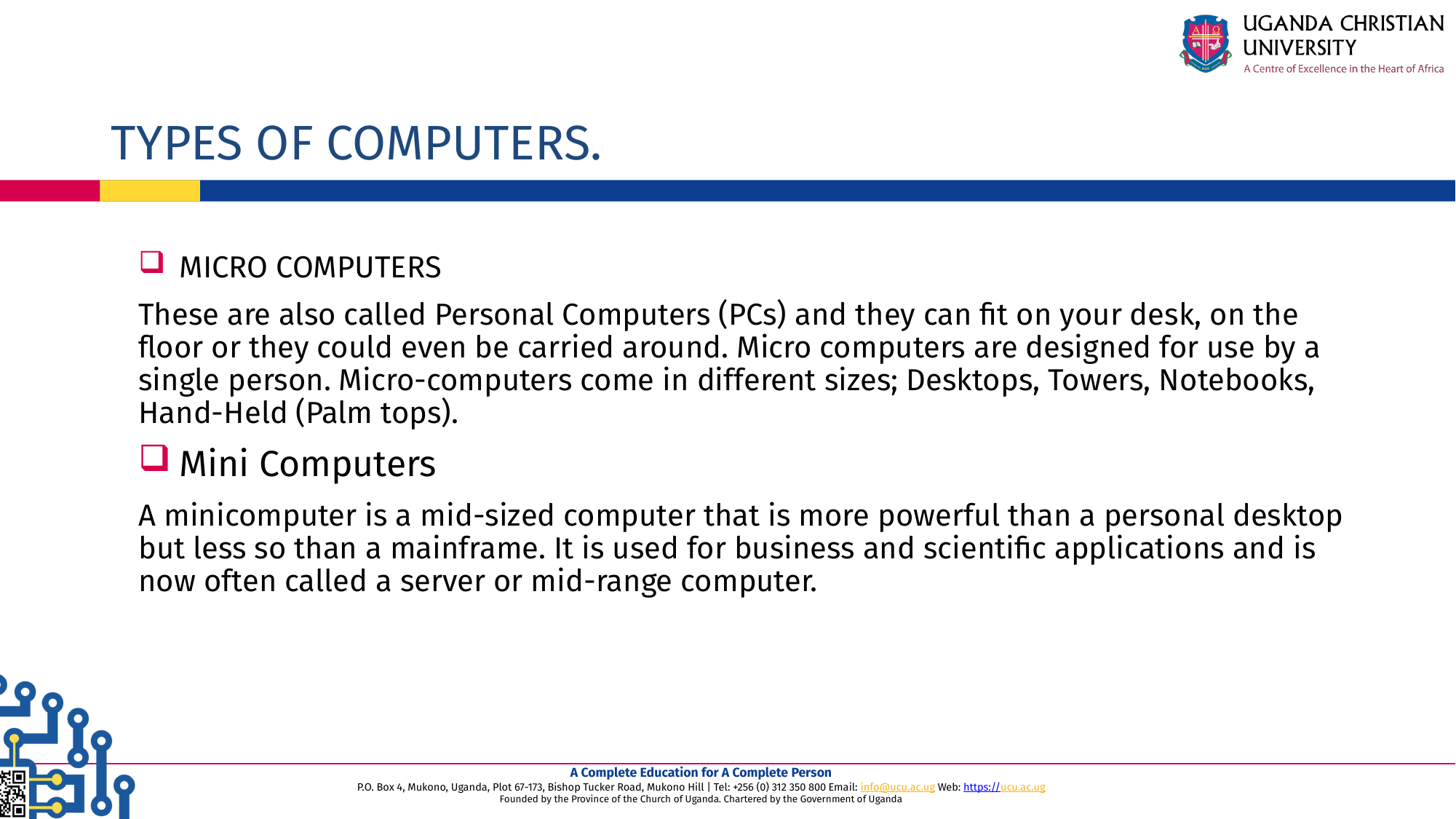

# TYPES OF COMPUTERS.
MICRO COMPUTERS
These are also called Personal Computers (PCs) and they can fit on your desk, on the floor or they could even be carried around. Micro computers are designed for use by a single person. Micro-computers come in different sizes; Desktops, Towers, Notebooks, Hand-Held (Palm tops).
Mini Computers
A minicomputer is a mid-sized computer that is more powerful than a personal desktop but less so than a mainframe. It is used for business and scientific applications and is now often called a server or mid-range computer.